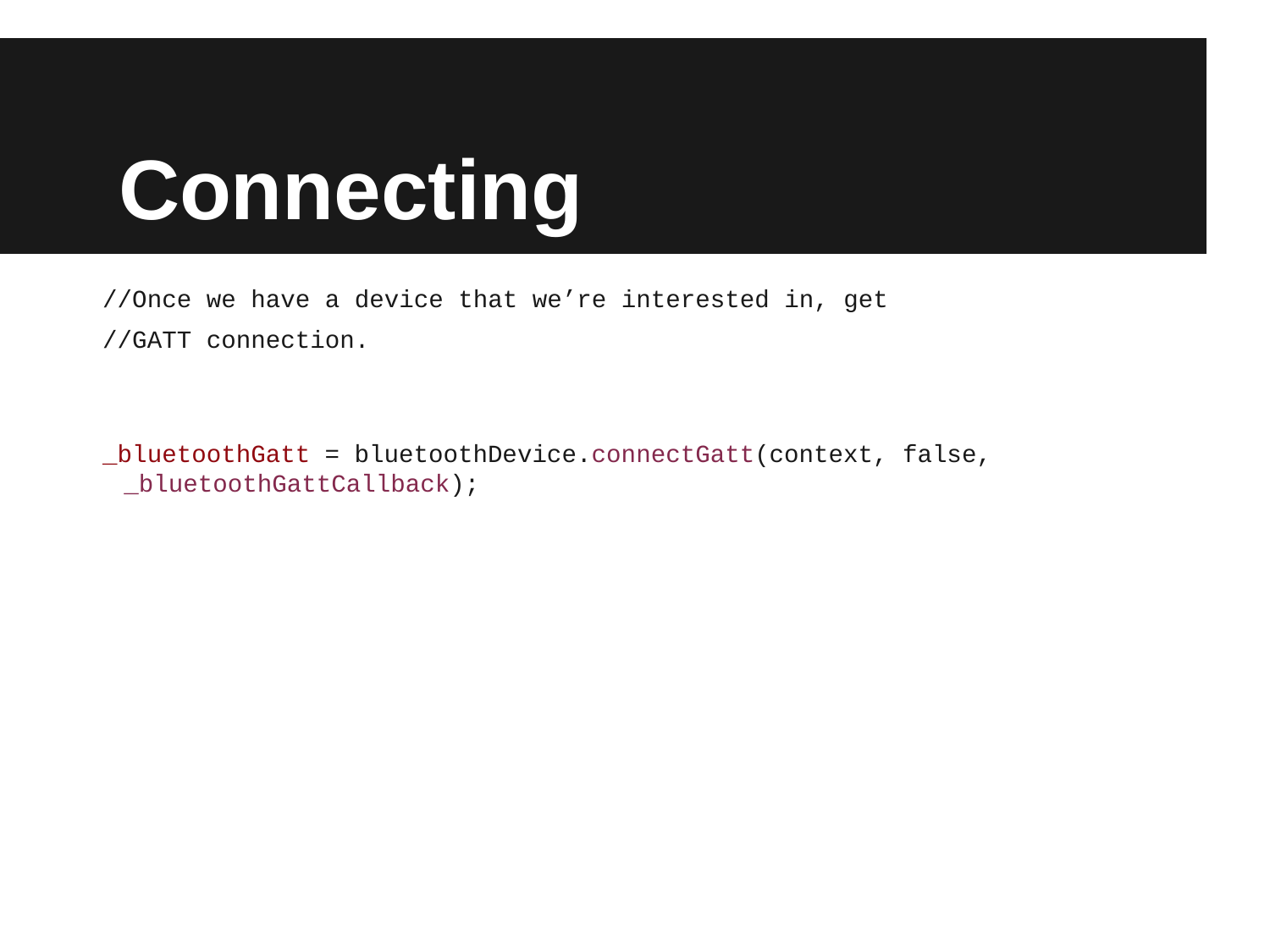

# Connecting
//Once we have a device that we’re interested in, get
//GATT connection.

_bluetoothGatt = bluetoothDevice.connectGatt(context, false, _bluetoothGattCallback);